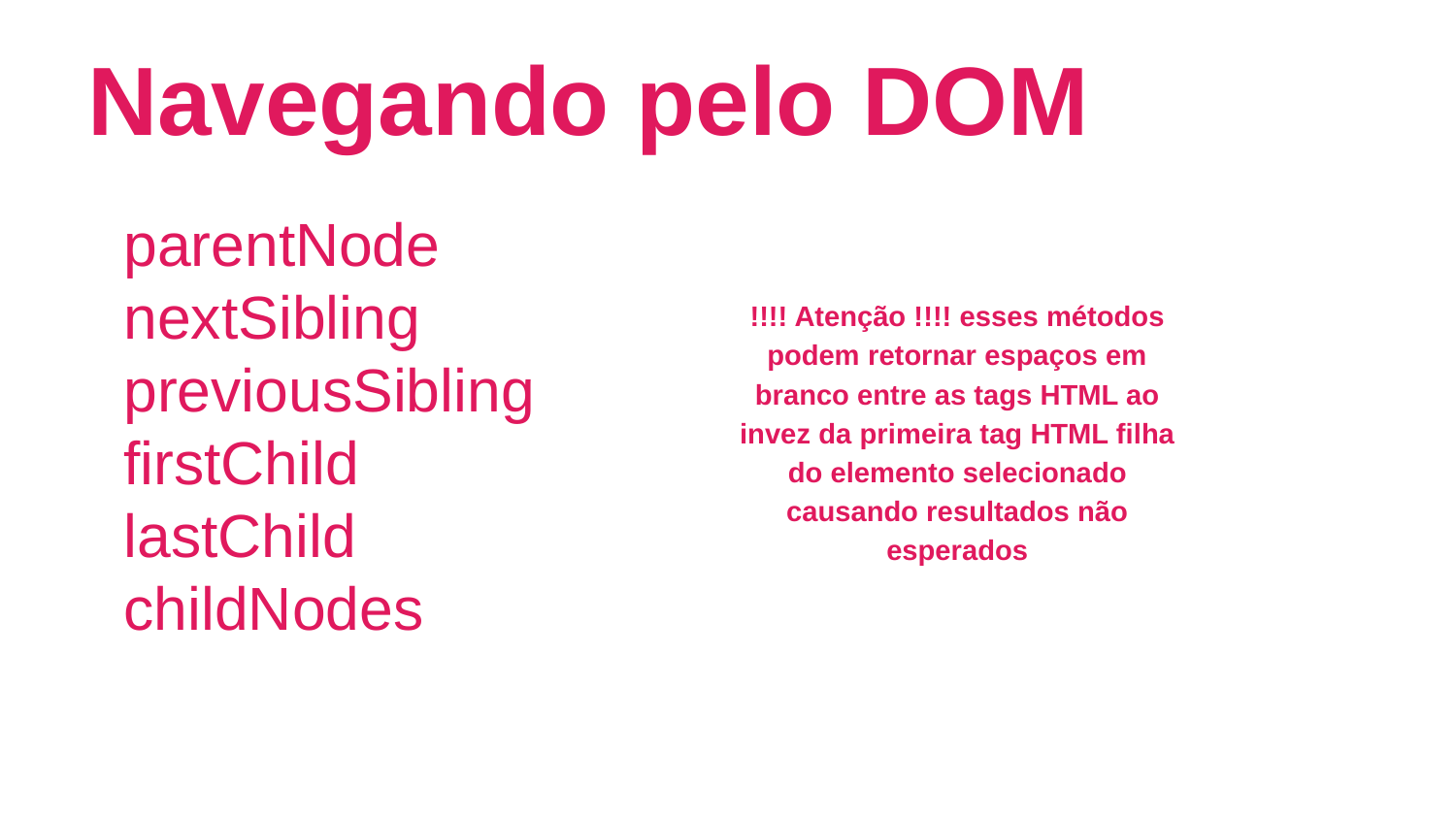

# Navegando pelo DOM
parentNode
nextSibling
previousSibling
firstChild
lastChild
childNodes
!!!! Atenção !!!! esses métodos podem retornar espaços em branco entre as tags HTML ao invez da primeira tag HTML filha do elemento selecionado causando resultados não esperados